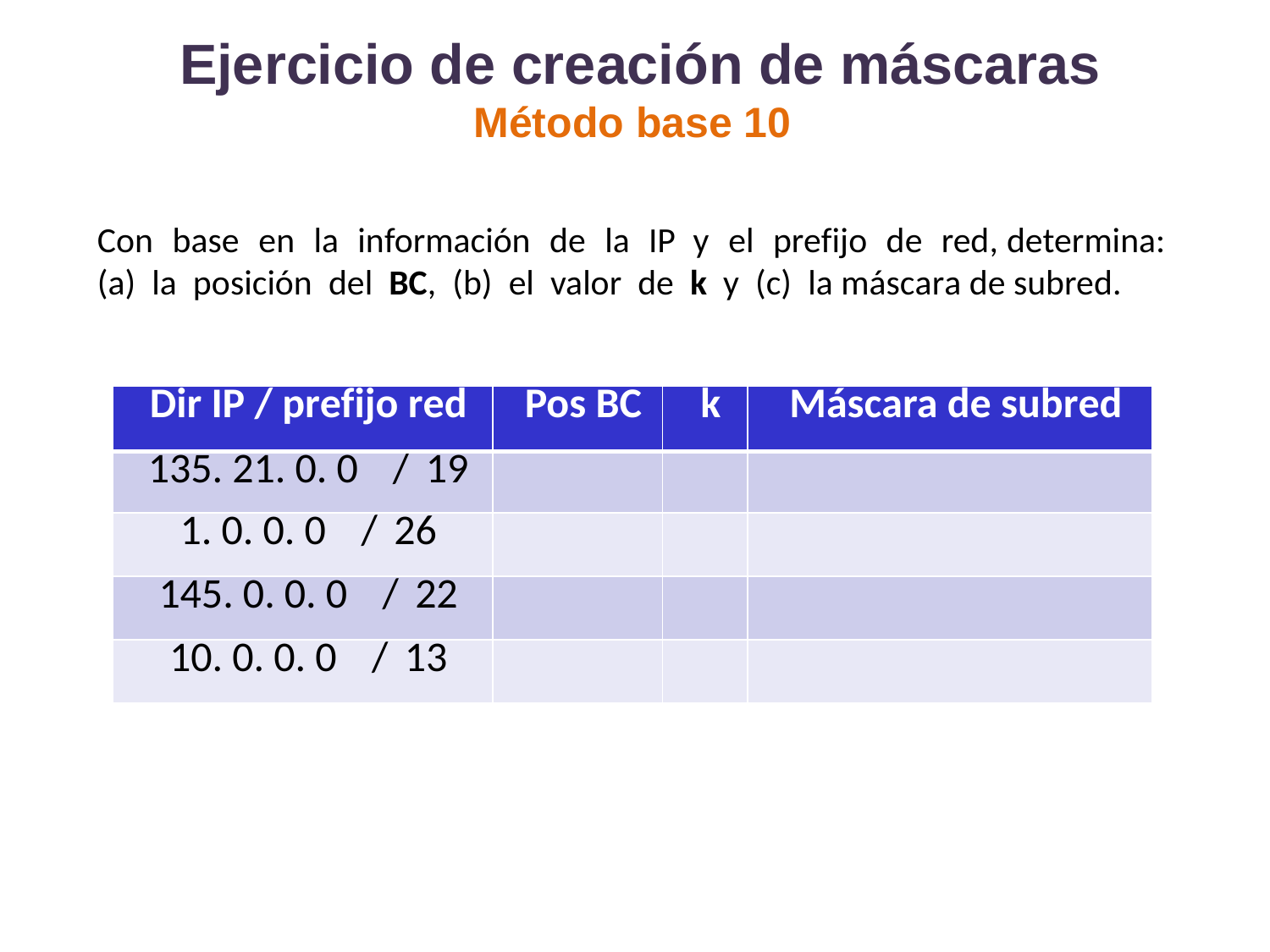

Ejercicio de creación de máscaras
Método base 10
Con  base  en  la  información  de  la  IP  y  el  prefijo  de  red, determina:  (a)  la  posición  del  BC,  (b)  el  valor  de  k  y  (c)  la máscara de subred.
| Dir IP / prefijo red | Pos BC | k | Máscara de subred |
| --- | --- | --- | --- |
| 135. 21. 0. 0 / 19 |  |  |  |
| 1. 0. 0. 0 / 26 |  |  |  |
| 145. 0. 0. 0 / 22 |  |  |  |
| 10. 0. 0. 0 / 13 |  |  |  |